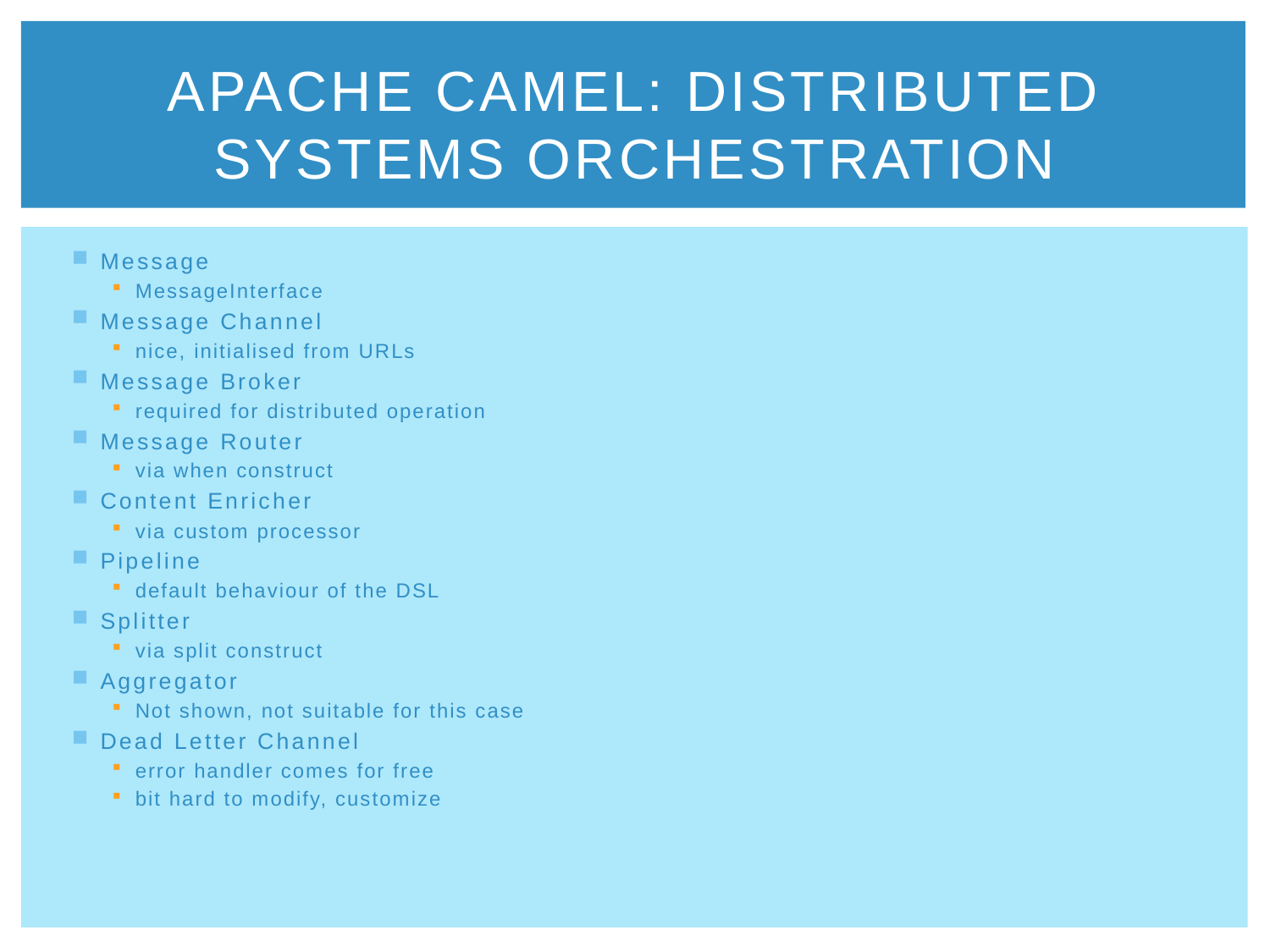

# Apache Camel: Distributed Systems orchestration
Message
MessageInterface
Message Channel
nice, initialised from URLs
Message Broker
required for distributed operation
Message Router
via when construct
Content Enricher
via custom processor
Pipeline
default behaviour of the DSL
Splitter
via split construct
Aggregator
Not shown, not suitable for this case
Dead Letter Channel
error handler comes for free
bit hard to modify, customize